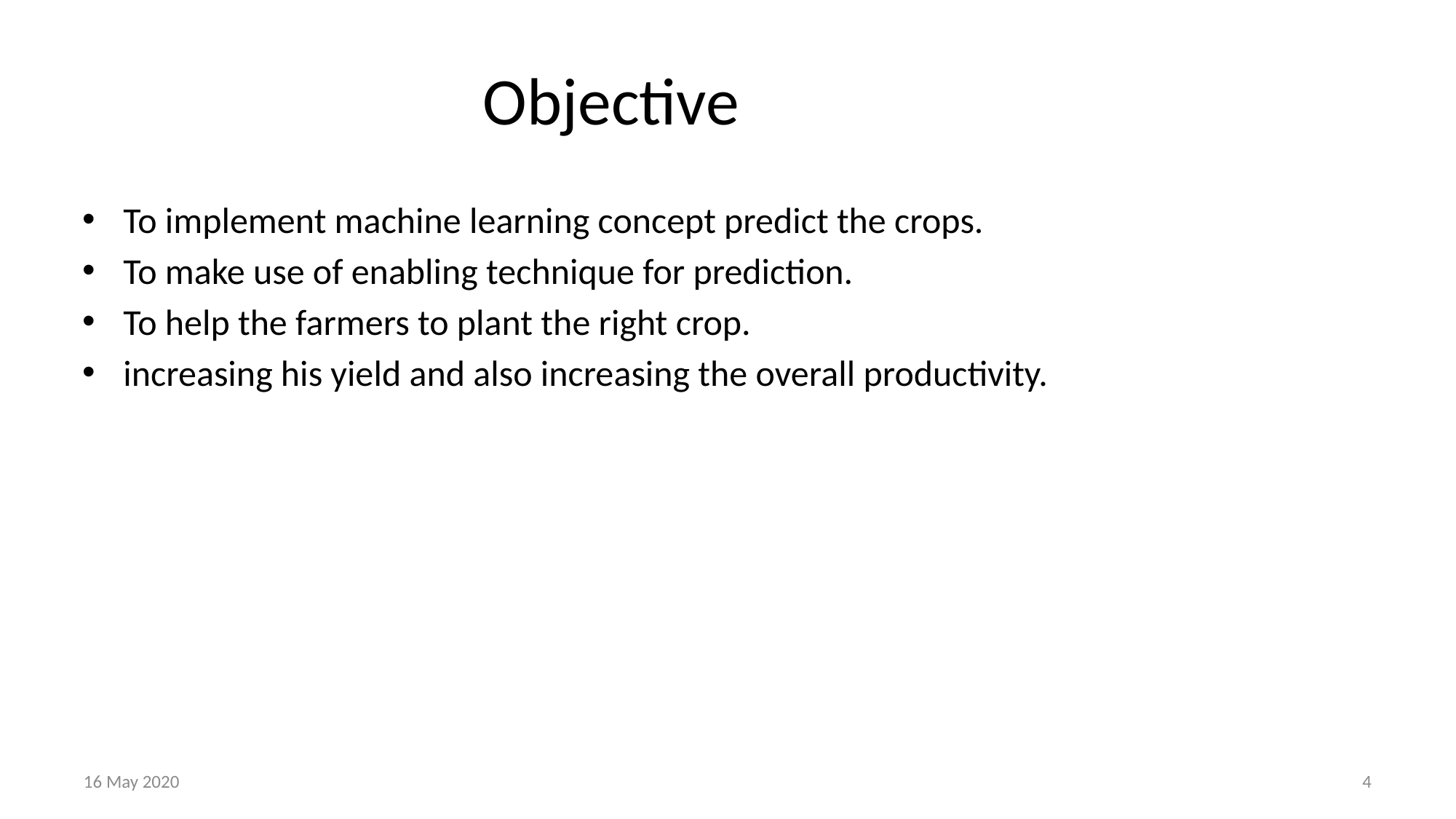

# Objective

To implement machine learning concept predict the crops.
To make use of enabling technique for prediction.
To help the farmers to plant the right crop.
increasing his yield and also increasing the overall productivity.
16 May 2020
4